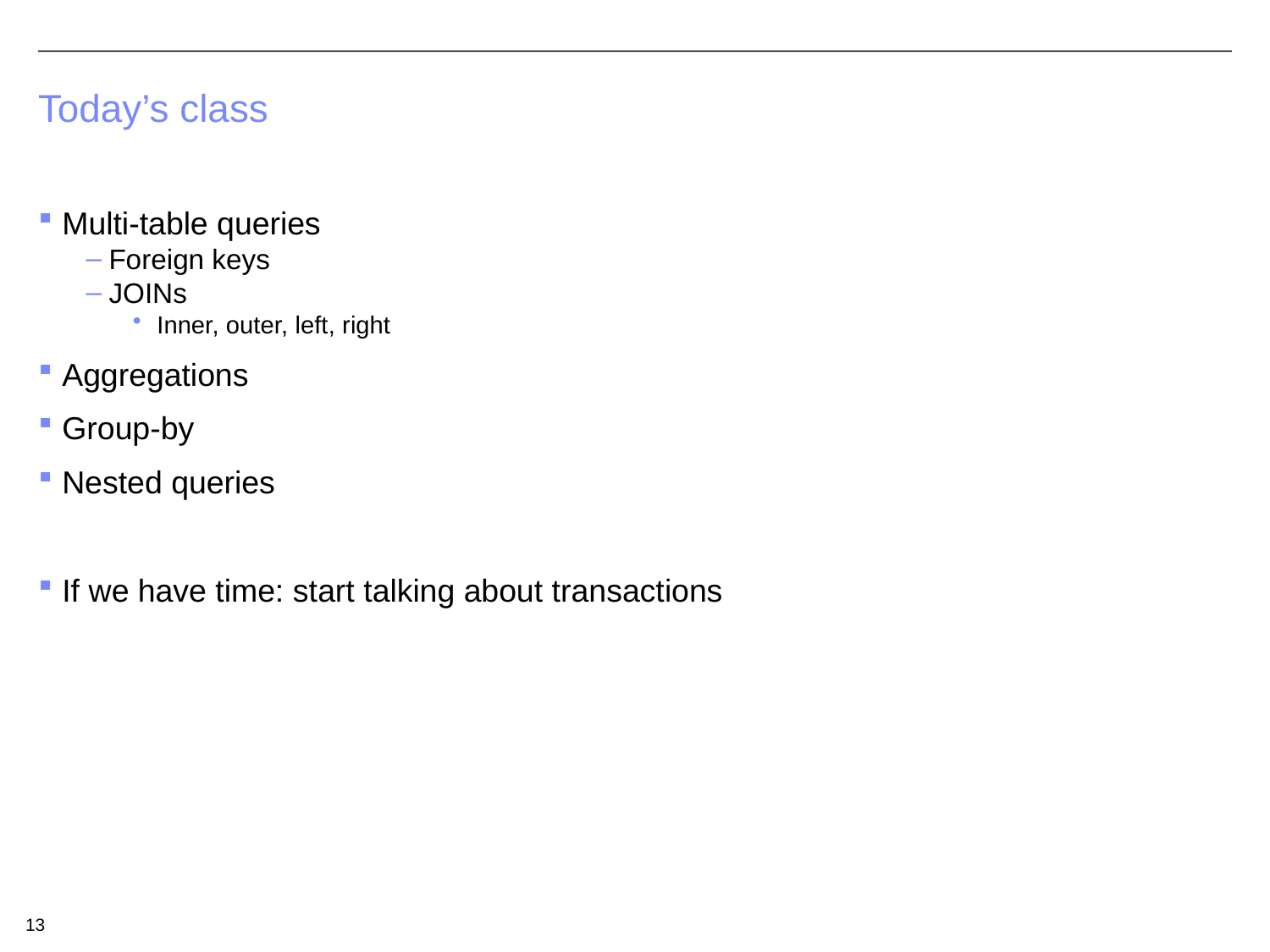

# Today’s class
Multi-table queries
Foreign keys
JOINs
Inner, outer, left, right
Aggregations
Group-by
Nested queries

If we have time: start talking about transactions
13